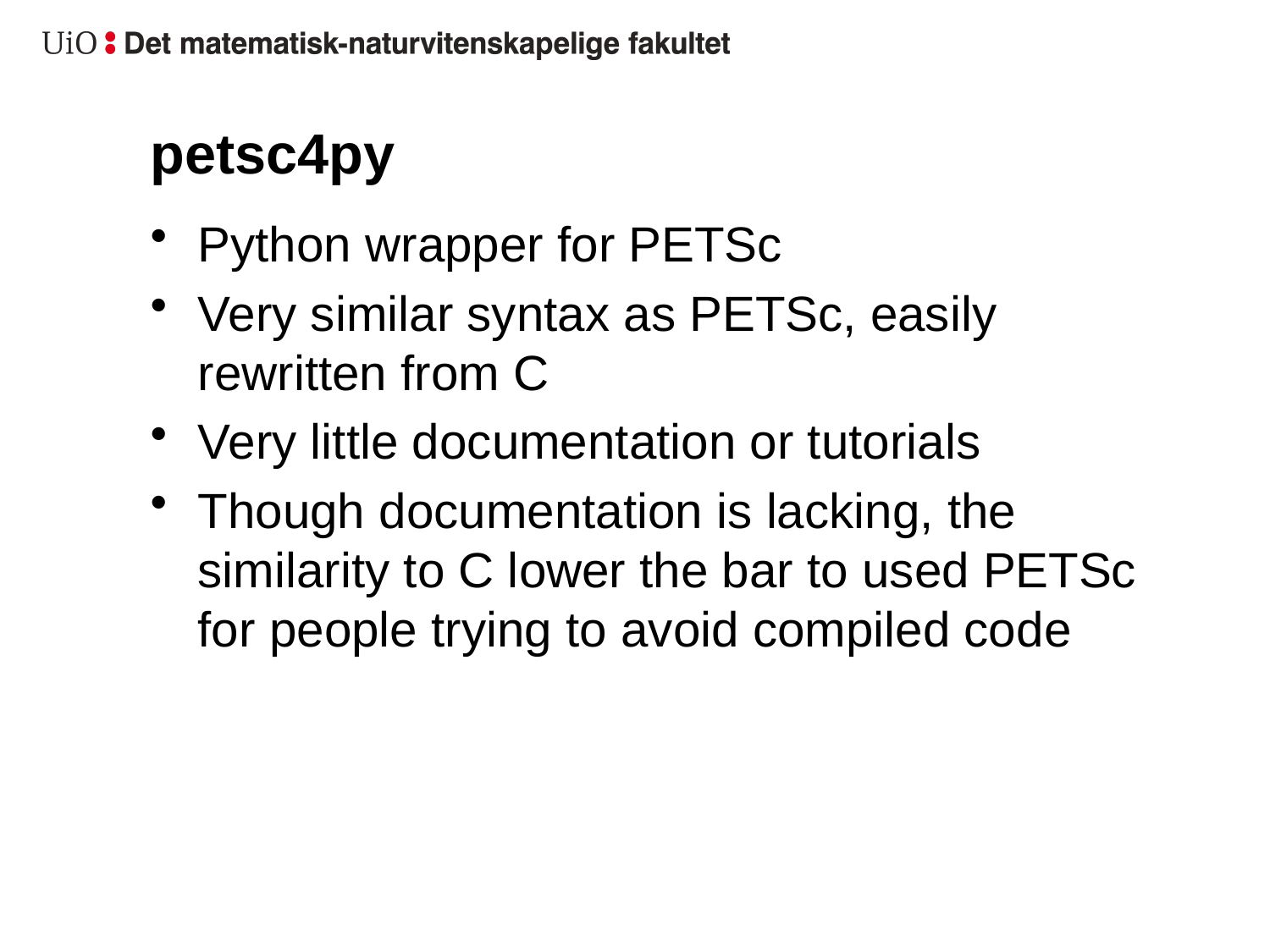

# petsc4py
Python wrapper for PETSc
Very similar syntax as PETSc, easily rewritten from C
Very little documentation or tutorials
Though documentation is lacking, the similarity to C lower the bar to used PETSc for people trying to avoid compiled code